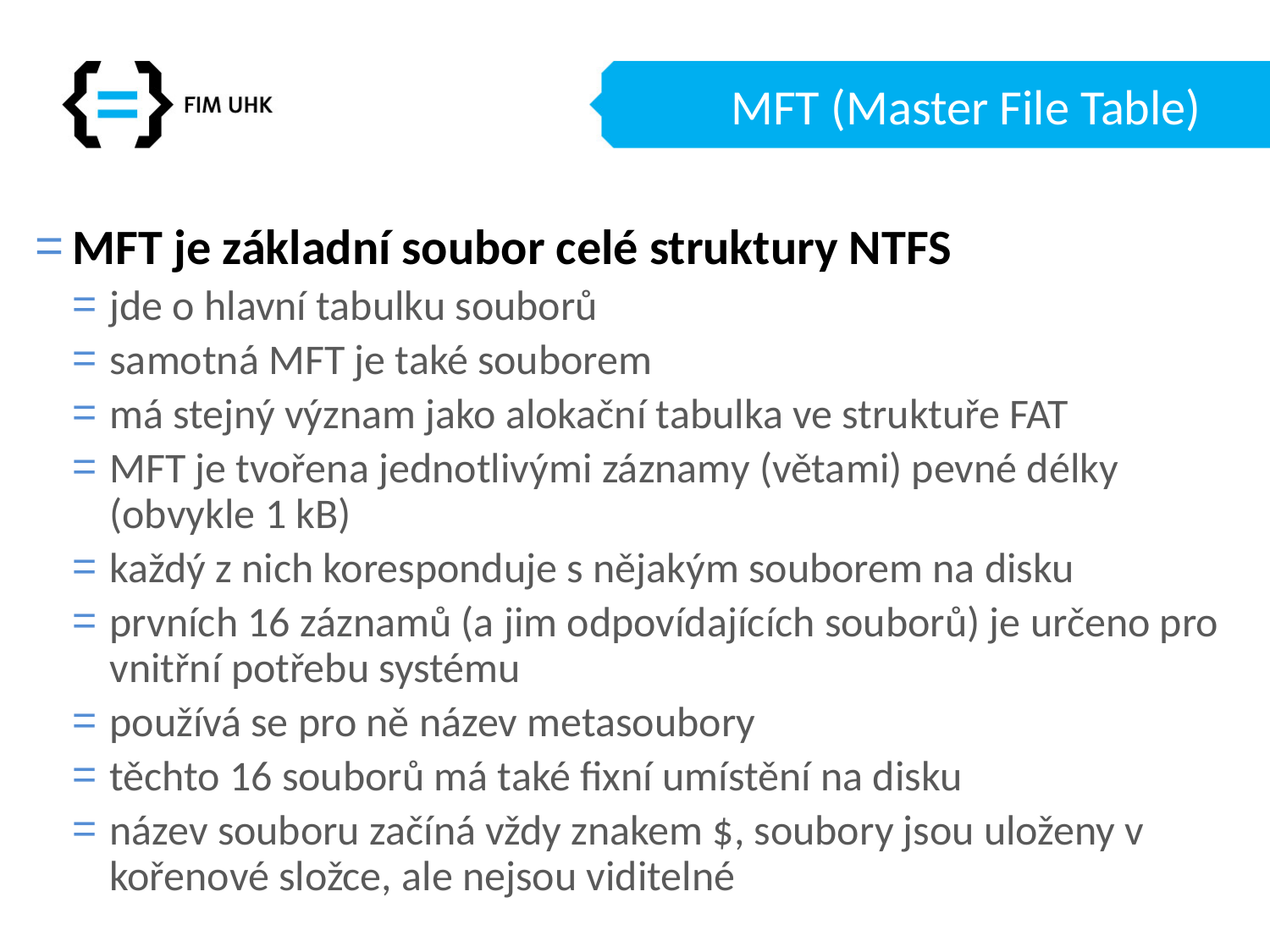

# MFT (Master File Table)
MFT je základní soubor celé struktury NTFS
jde o hlavní tabulku souborů
samotná MFT je také souborem
má stejný význam jako alokační tabulka ve struktuře FAT
MFT je tvořena jednotlivými záznamy (větami) pevné délky (obvykle 1 kB)
každý z nich koresponduje s nějakým souborem na disku
prvních 16 záznamů (a jim odpovídajících souborů) je určeno pro vnitřní potřebu systému
používá se pro ně název metasoubory
těchto 16 souborů má také fixní umístění na disku
název souboru začíná vždy znakem $, soubory jsou uloženy v kořenové složce, ale nejsou viditelné